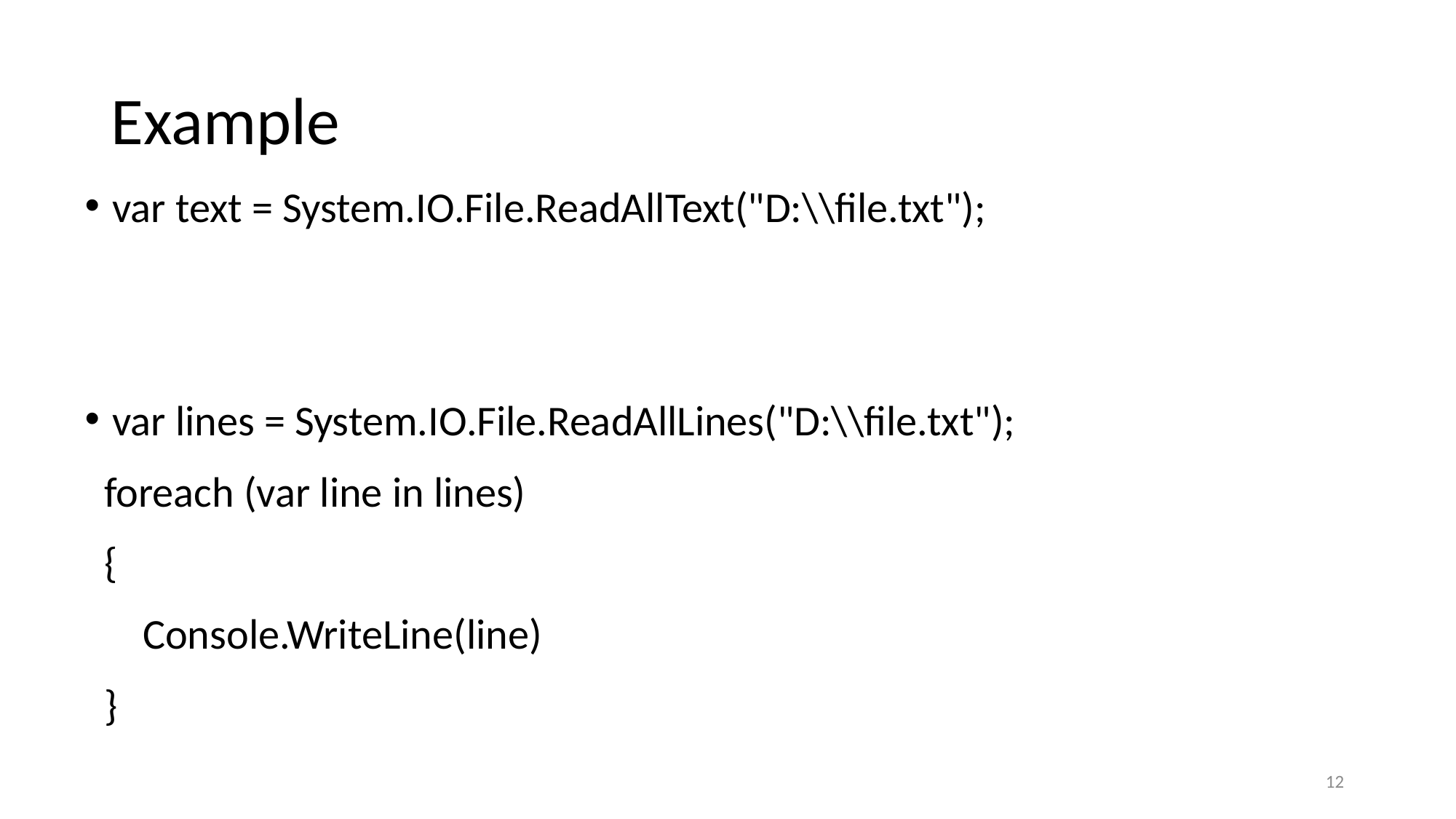

# Example

var text = System.IO.File.ReadAllText("D:\\file.txt");

var lines = System.IO.File.ReadAllLines("D:\\file.txt");
  foreach (var line in lines)
  {
      Console.WriteLine(line)
  }
12